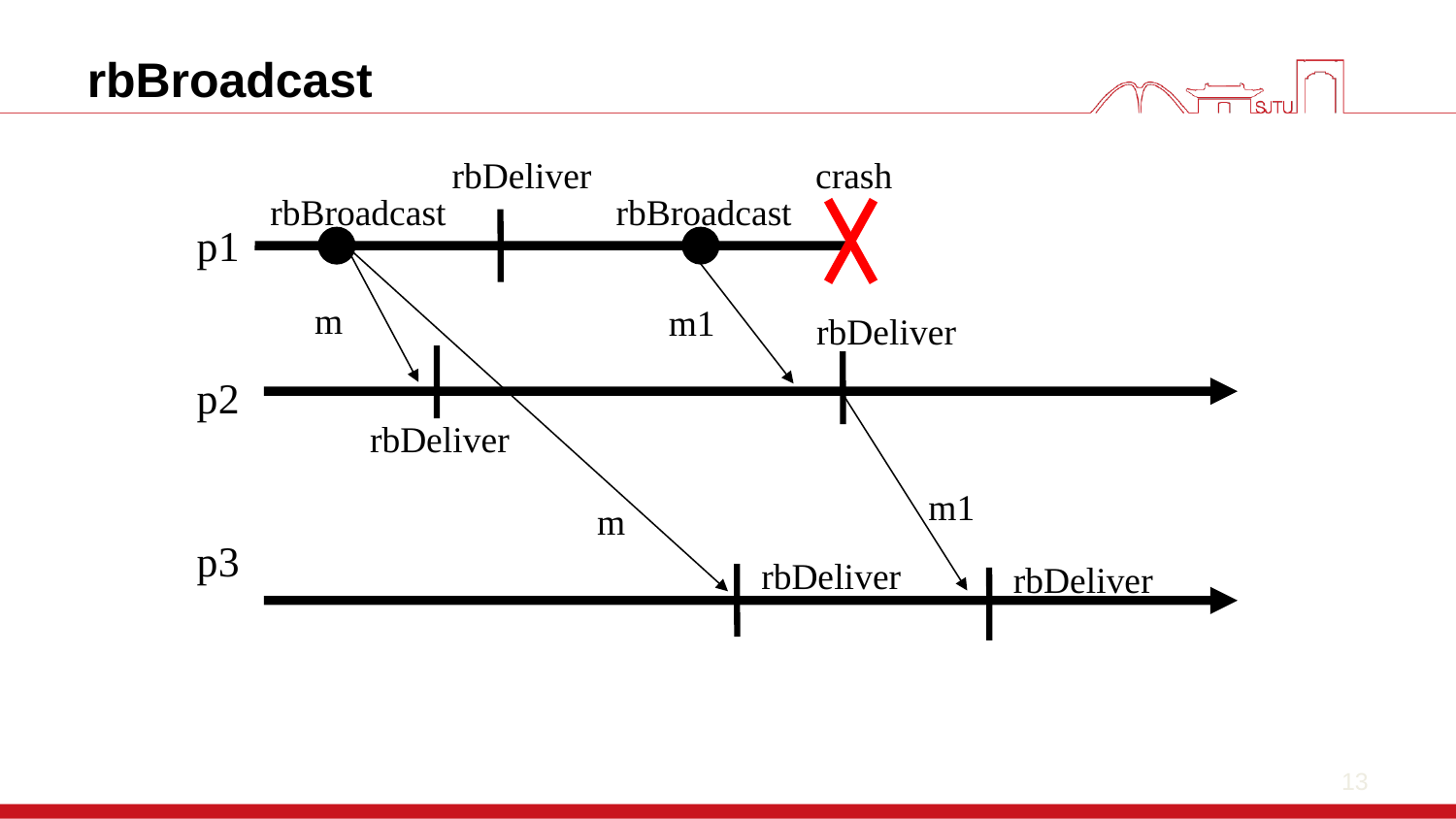

13
# rbBroadcast
rbDeliver
crash
rbBroadcast
rbBroadcast

p1

m
m1
rbDeliver

p2

rbDeliver
m1
m
p3
rbDeliver
rbDeliver